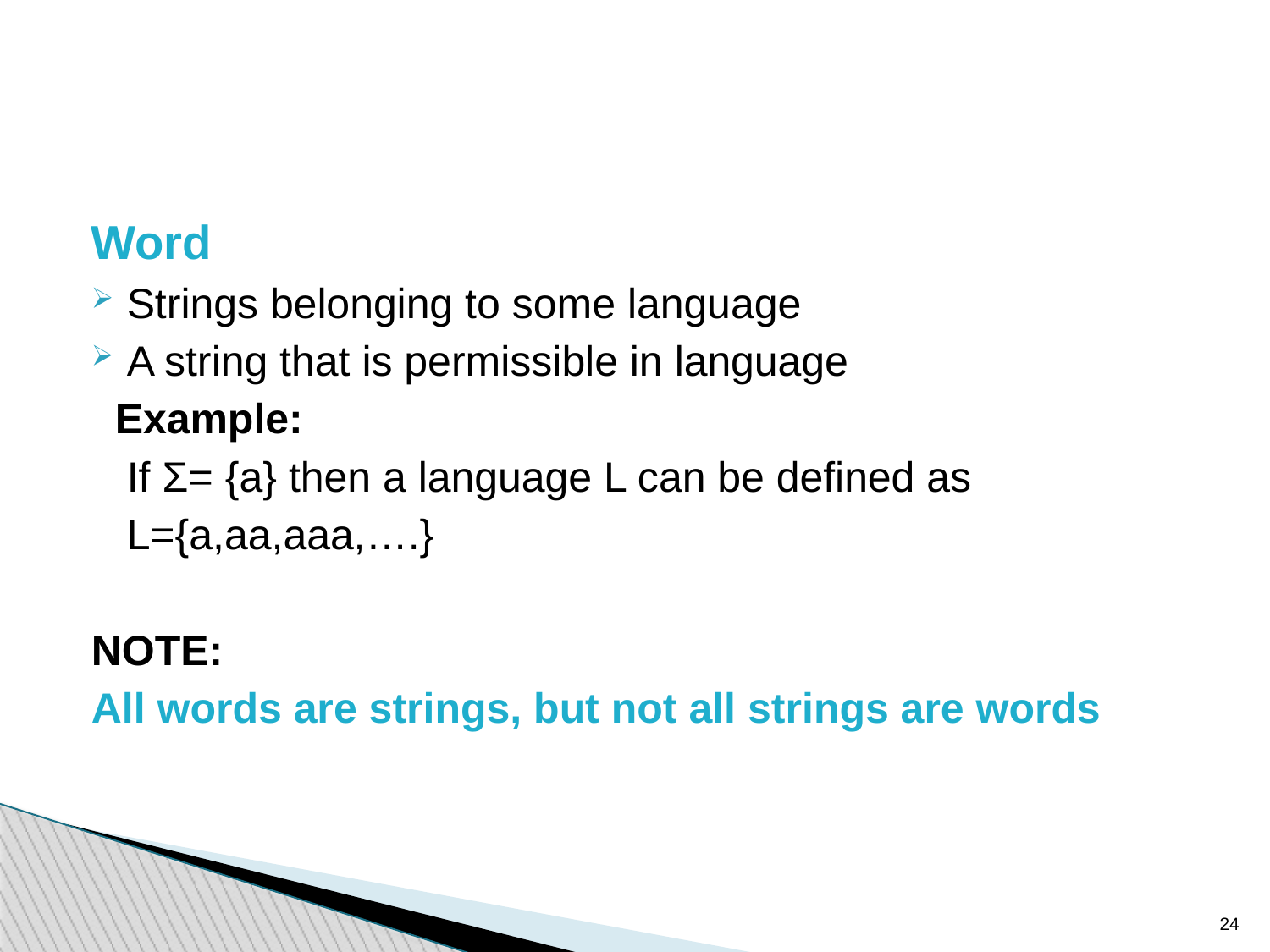

Word
Strings belonging to some language
A string that is permissible in language
  Example:
	If Σ= {a} then a language L can be defined as
   L={a,aa,aaa,….}

NOTE:
All words are strings, but not all strings are words

24